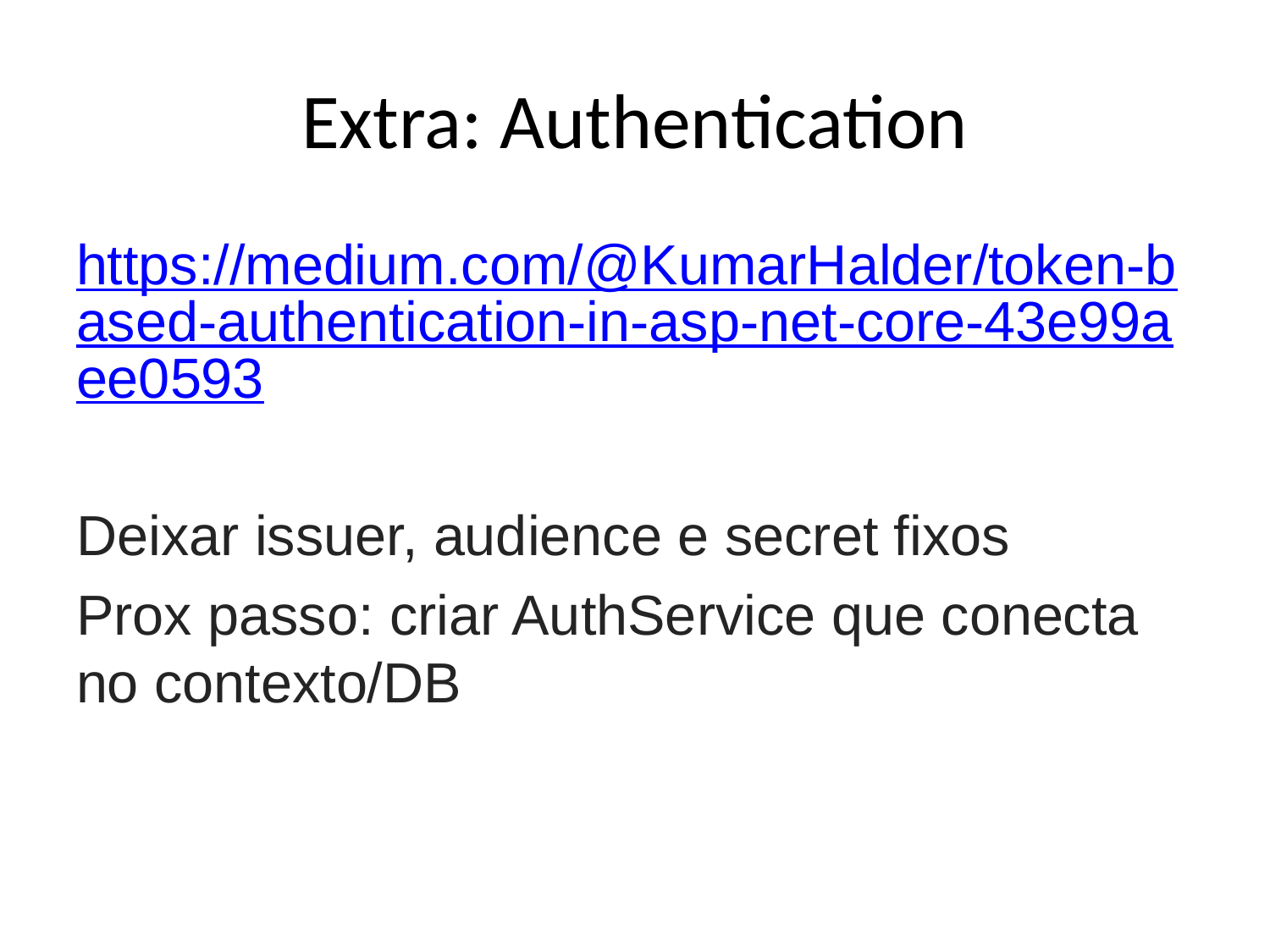

# Extra: Authentication
https://medium.com/@KumarHalder/token-based-authentication-in-asp-net-core-43e99aee0593

Deixar issuer, audience e secret fixos
Prox passo: criar AuthService que conecta no contexto/DB